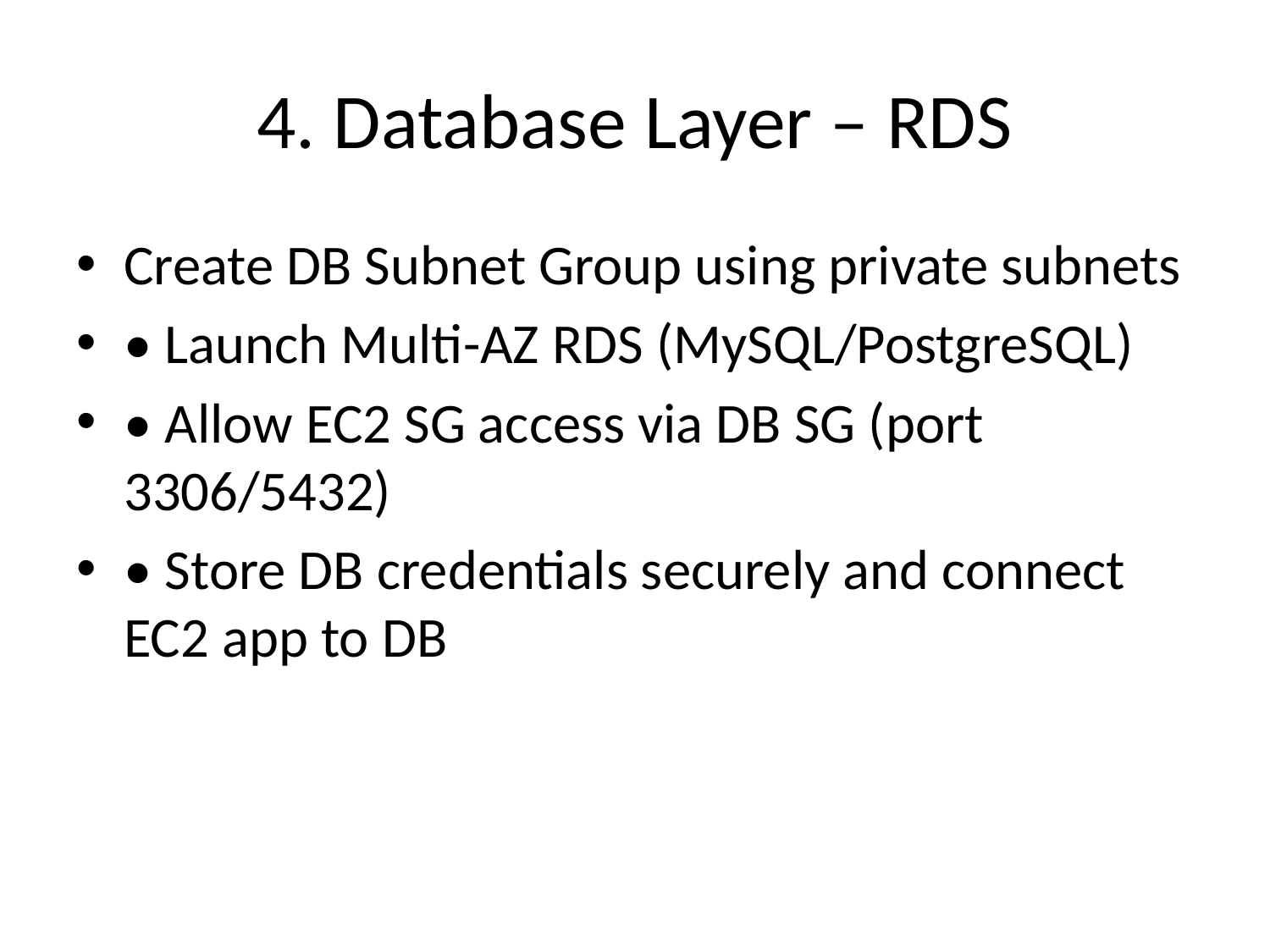

# 4. Database Layer – RDS
Create DB Subnet Group using private subnets
• Launch Multi-AZ RDS (MySQL/PostgreSQL)
• Allow EC2 SG access via DB SG (port 3306/5432)
• Store DB credentials securely and connect EC2 app to DB